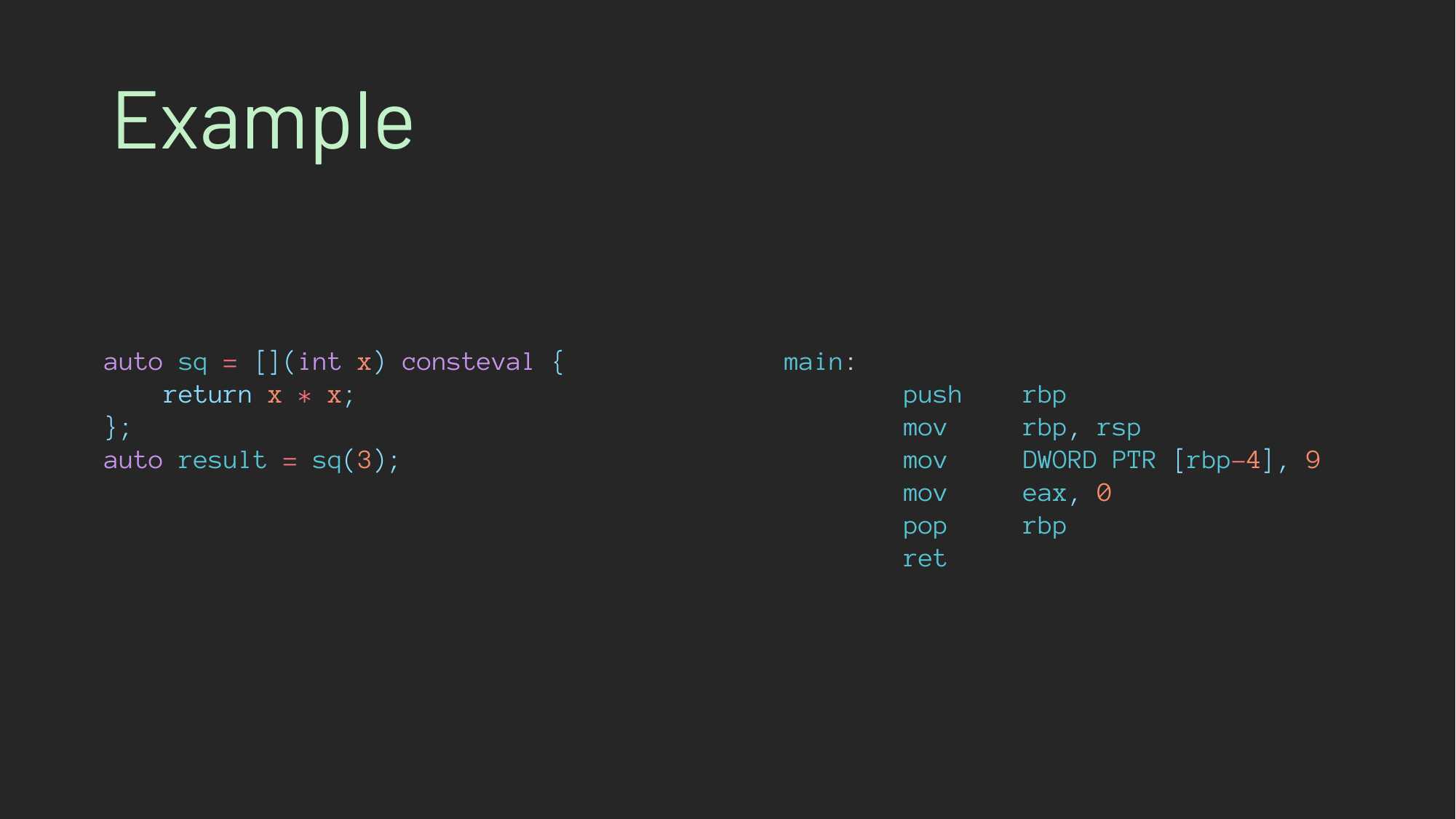

# Example
    auto sq = [](int x) consteval {
        return x * x;
    };
    auto result = sq(3);
main:
        push    rbp
        mov     rbp, rsp
        mov     DWORD PTR [rbp-4], 9
        mov     eax, 0
        pop     rbp
        ret